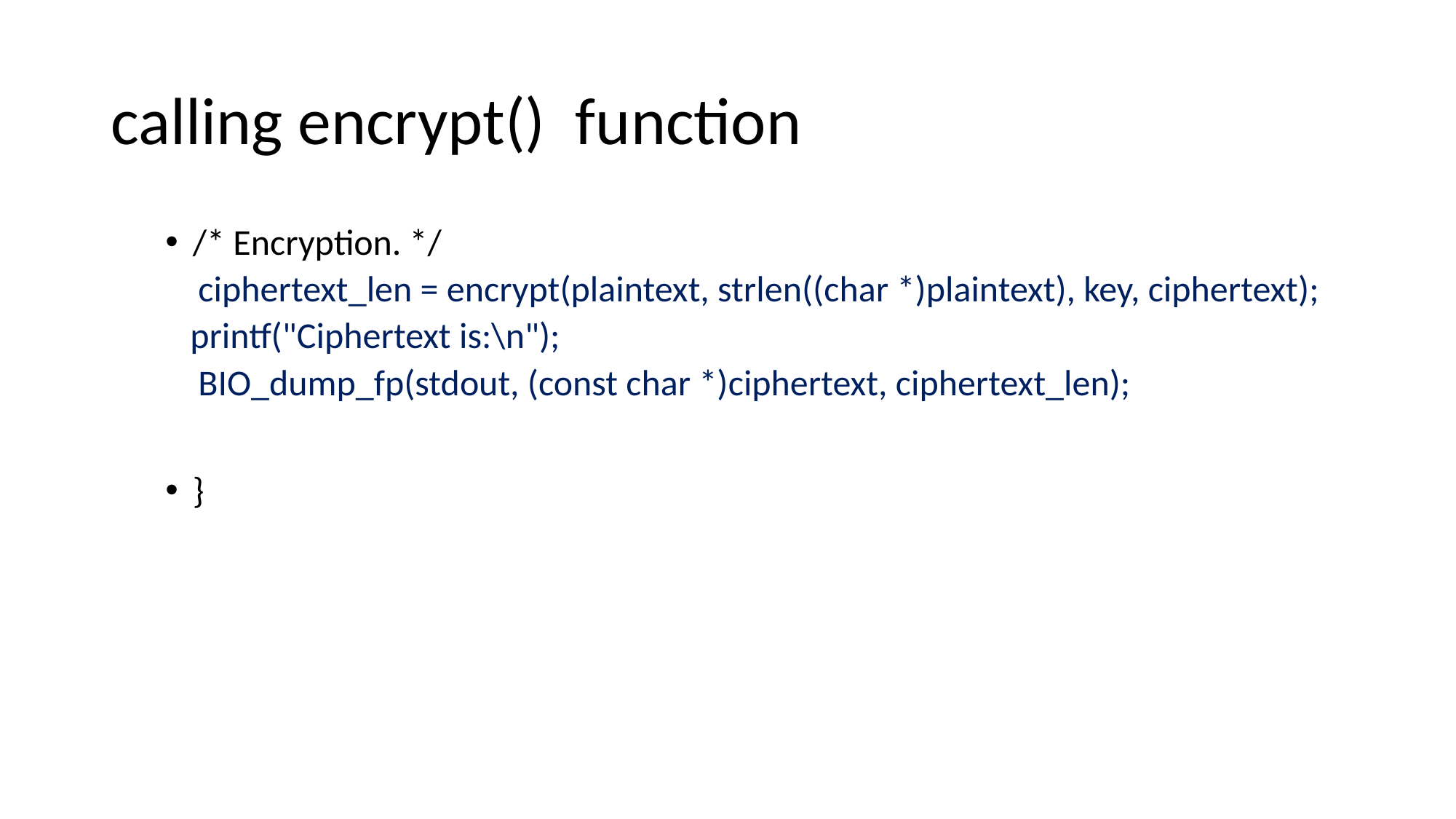

# calling encrypt()  function
/* Encryption. */
    ciphertext_len = encrypt(plaintext, strlen((char *)plaintext), key, ciphertext);
   printf("Ciphertext is:\n");
    BIO_dump_fp(stdout, (const char *)ciphertext, ciphertext_len);

}